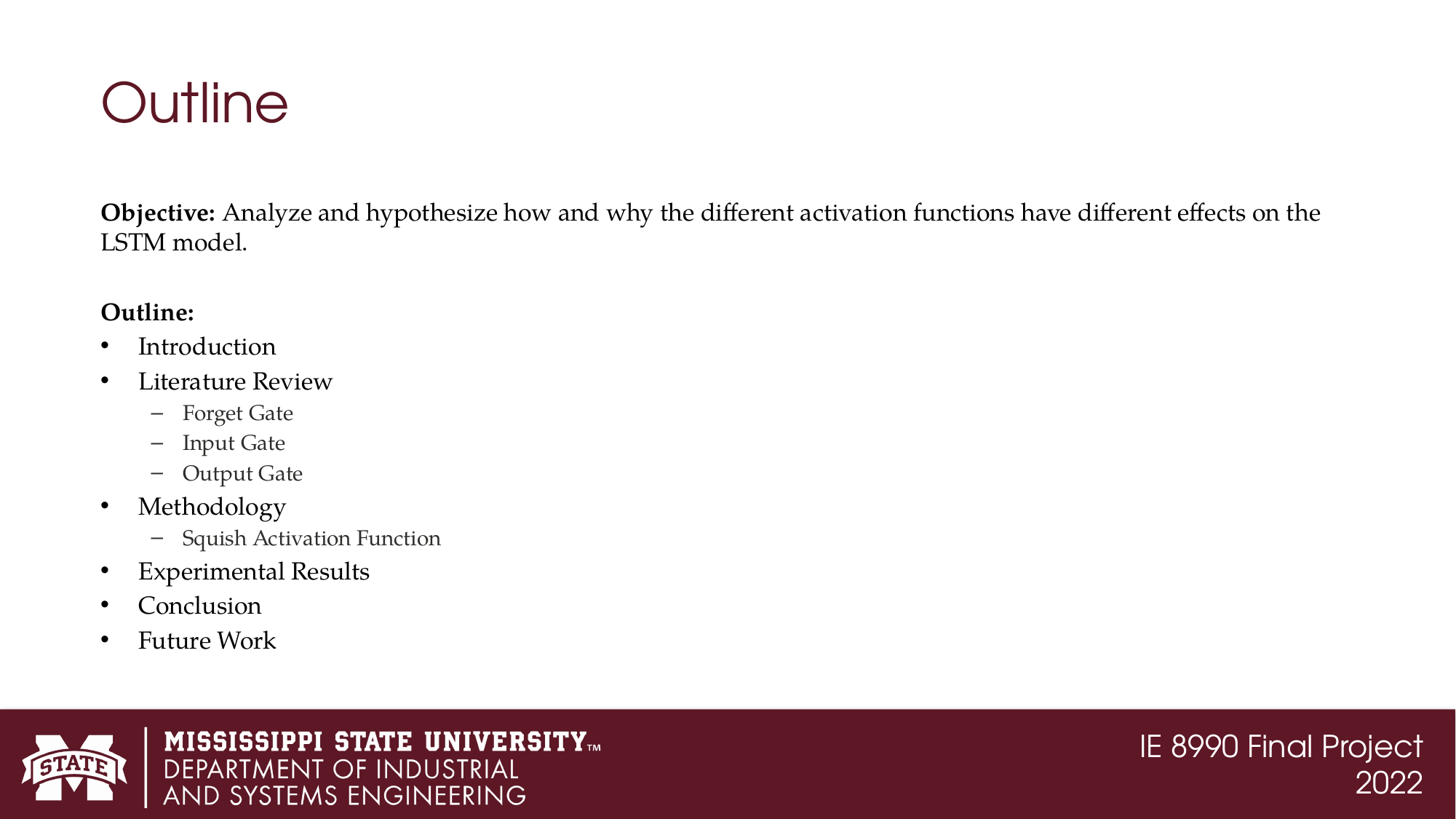

# Outline
Objective: Analyze and hypothesize how and why the different activation functions have different effects on the LSTM model.

Outline:
Introduction
Literature Review
Forget Gate
Input Gate
Output Gate
Methodology
Squish Activation Function
Experimental Results
Conclusion
Future Work